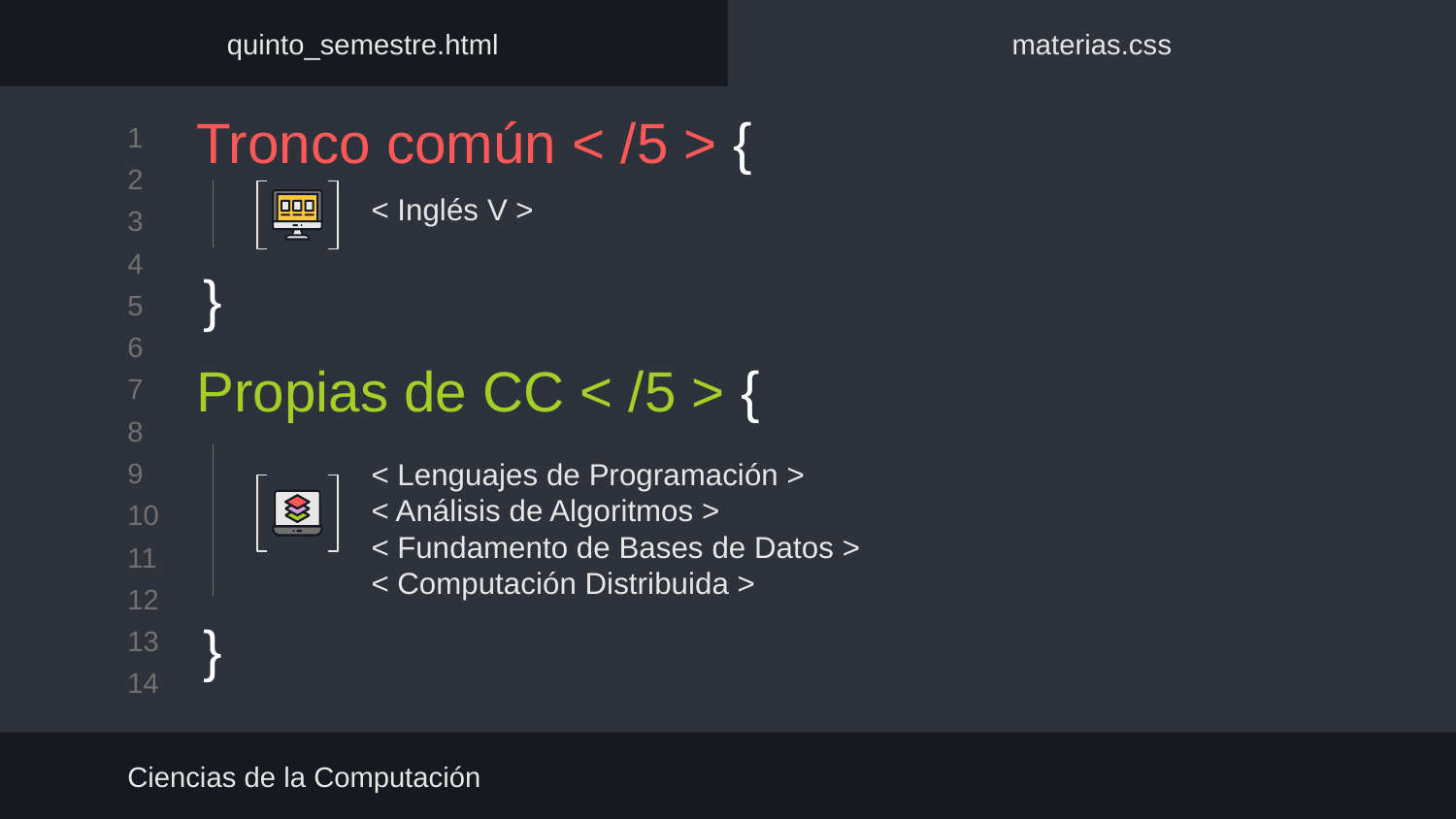

quinto_semestre.html
materias.css
# Tronco común < /5 > {

}
< Inglés V >

Propias de CC < /5 > {
< Lenguajes de Programación >
< Análisis de Algoritmos >
< Fundamento de Bases de Datos >
< Computación Distribuida >
}

Ciencias de la Computación